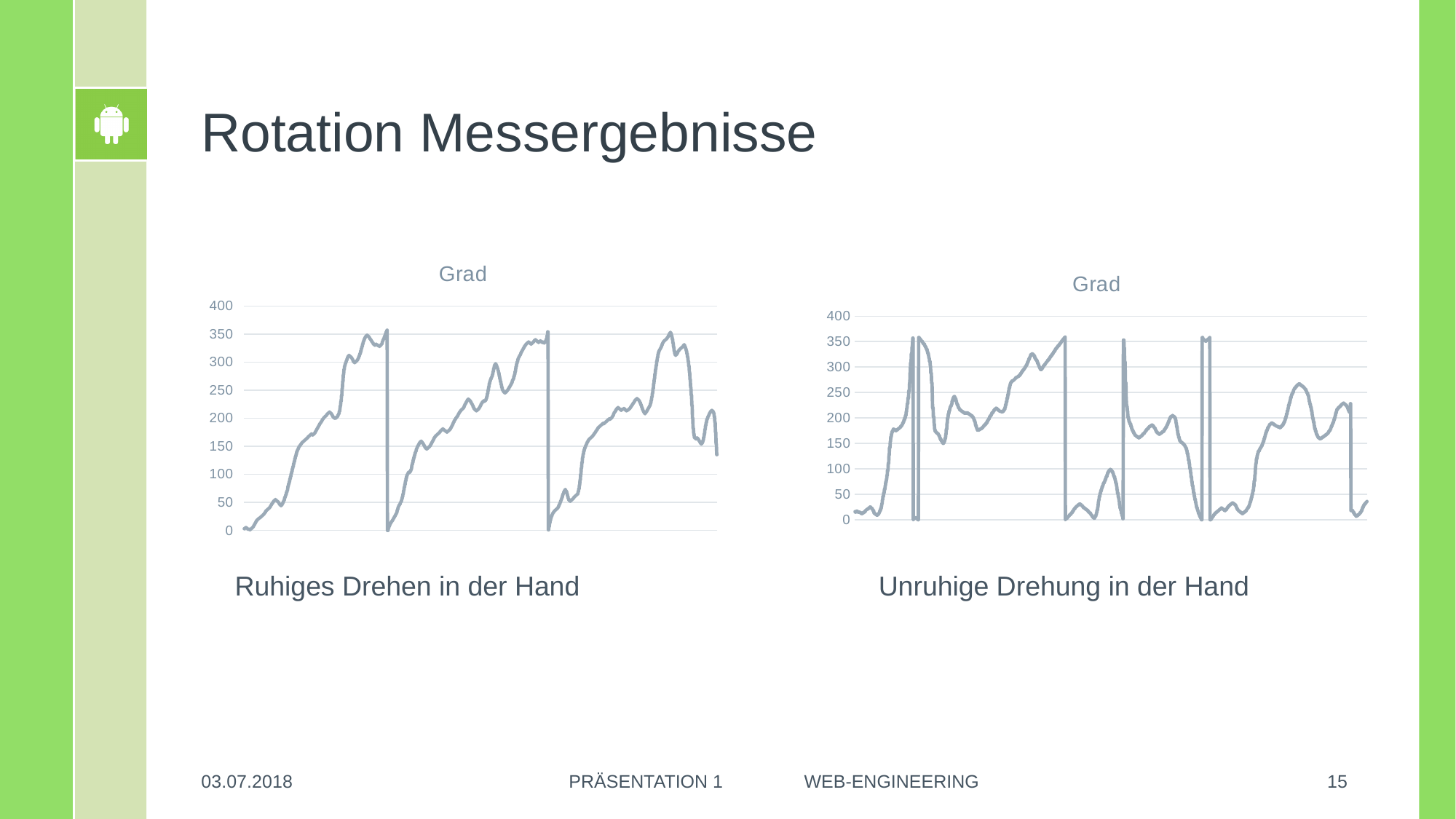

# Rotation Messergebnisse

### Chart:

| Category | Grad |
|---|---|

### Chart: Grad

| Category |  |
|---|---|
Ruhiges Drehen in der Hand
Unruhige Drehung in der Hand
03.07.2018
15
Präsentation 1                Web-Engineering